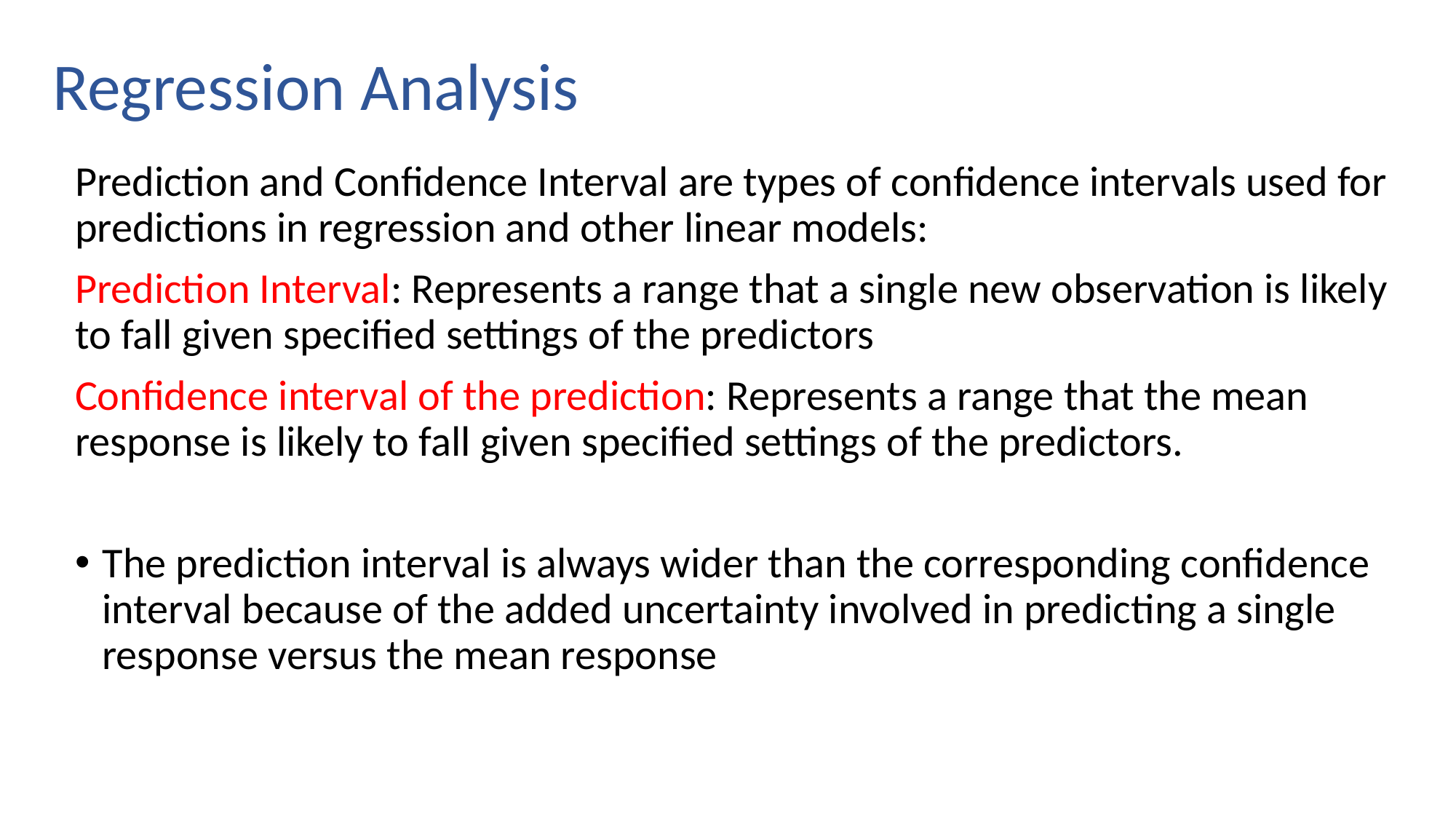

# Regression Analysis
Prediction and Confidence Interval are types of confidence intervals used for predictions in regression and other linear models:
Prediction Interval: Represents a range that a single new observation is likely to fall given specified settings of the predictors
Confidence interval of the prediction: Represents a range that the mean response is likely to fall given specified settings of the predictors.

The prediction interval is always wider than the corresponding confidence interval because of the added uncertainty involved in predicting a single response versus the mean response